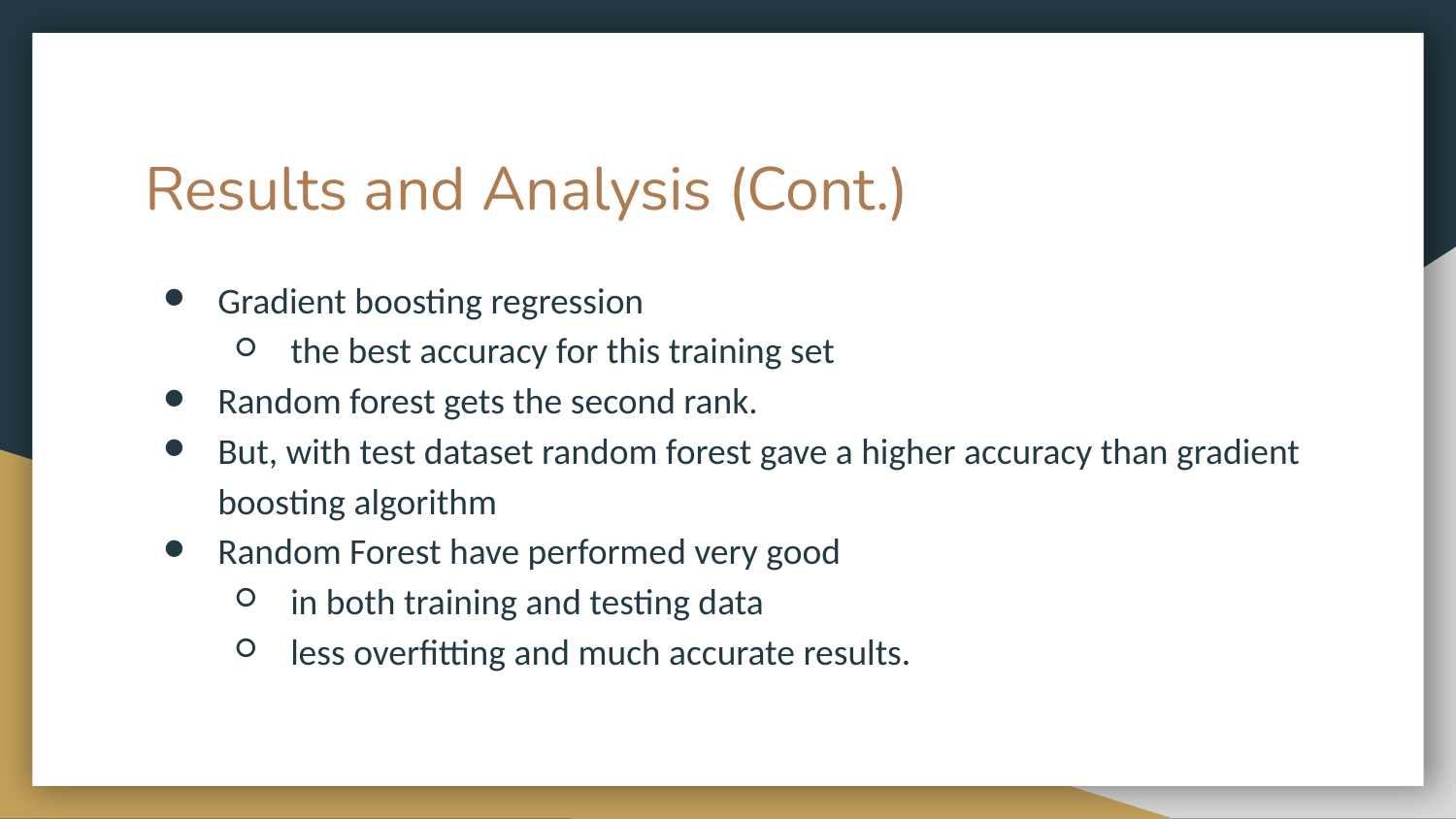

# Results and Analysis (Cont.)
Gradient boosting regression
the best accuracy for this training set
Random forest gets the second rank.
But, with test dataset random forest gave a higher accuracy than gradient boosting algorithm
Random Forest have performed very good
in both training and testing data
less overfitting and much accurate results.